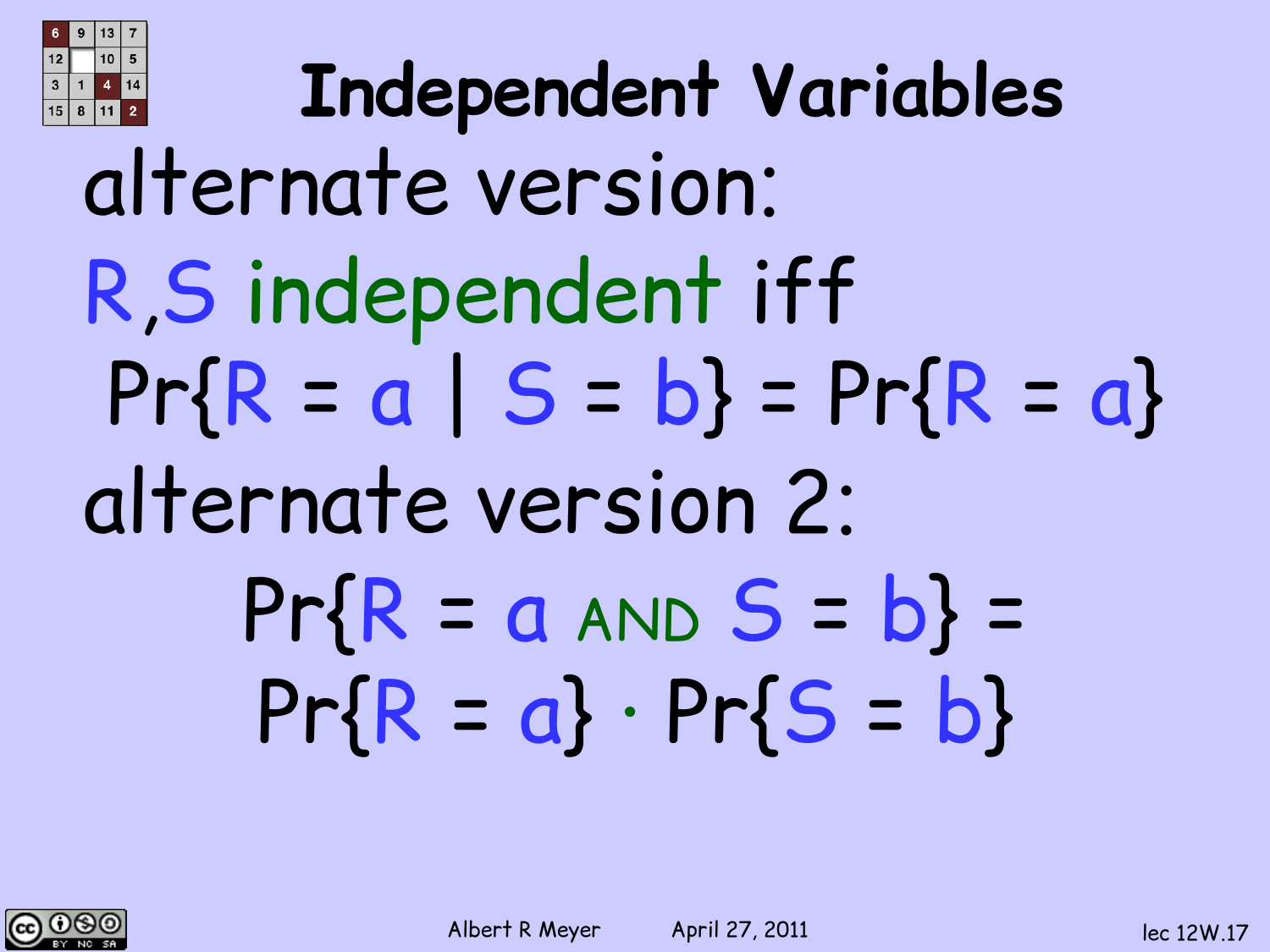

Independent Variables
alternate version:
R,S independent iff
Pr{R = a | S = b} = Pr{R = a}
alternate version 2:
Pr{R = a AND S = b} =
Pr{R = a} · Pr{S = b}
lec 12W.17